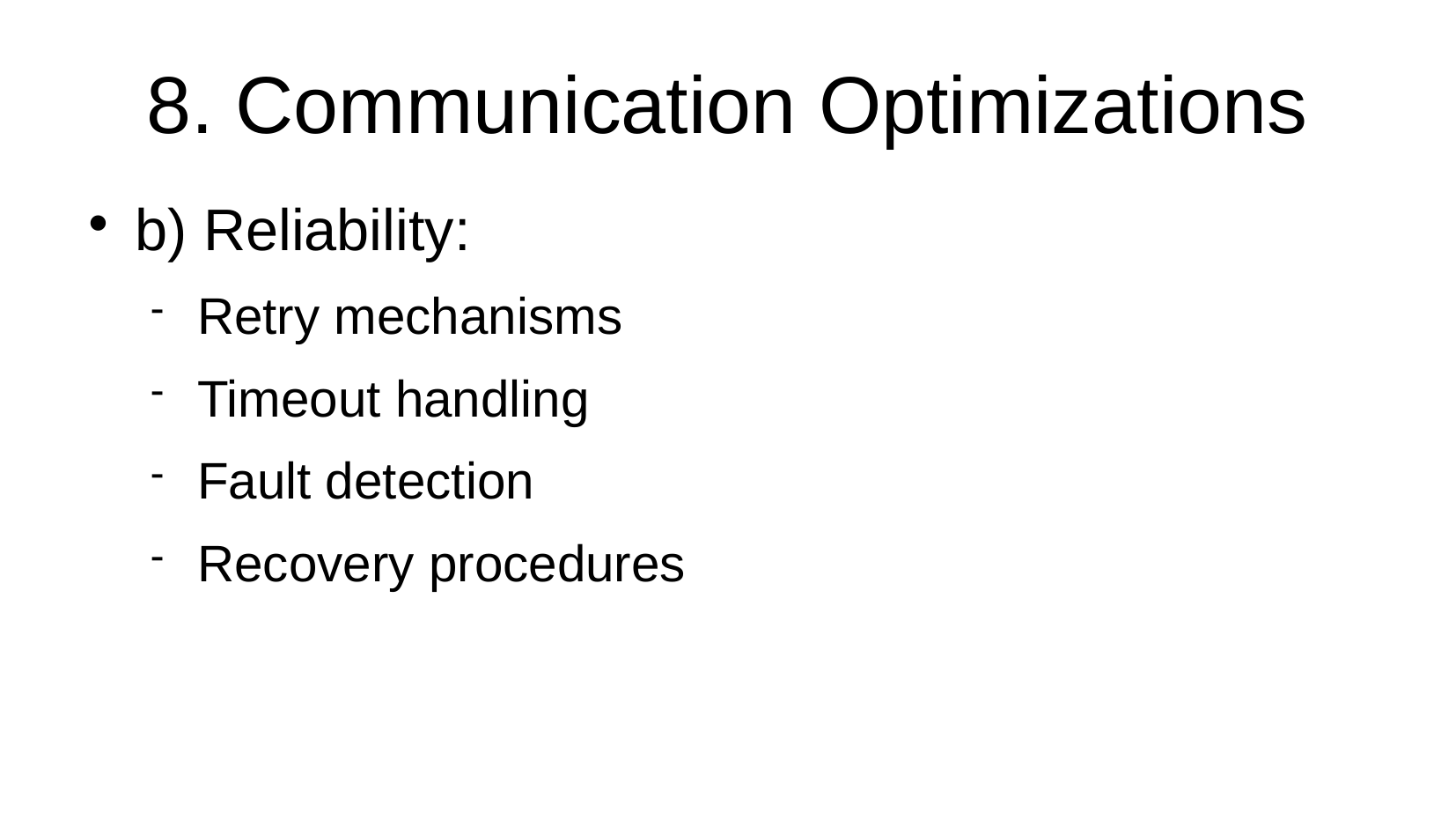

8. Communication Optimizations
b) Reliability:
Retry mechanisms
Timeout handling
Fault detection
Recovery procedures